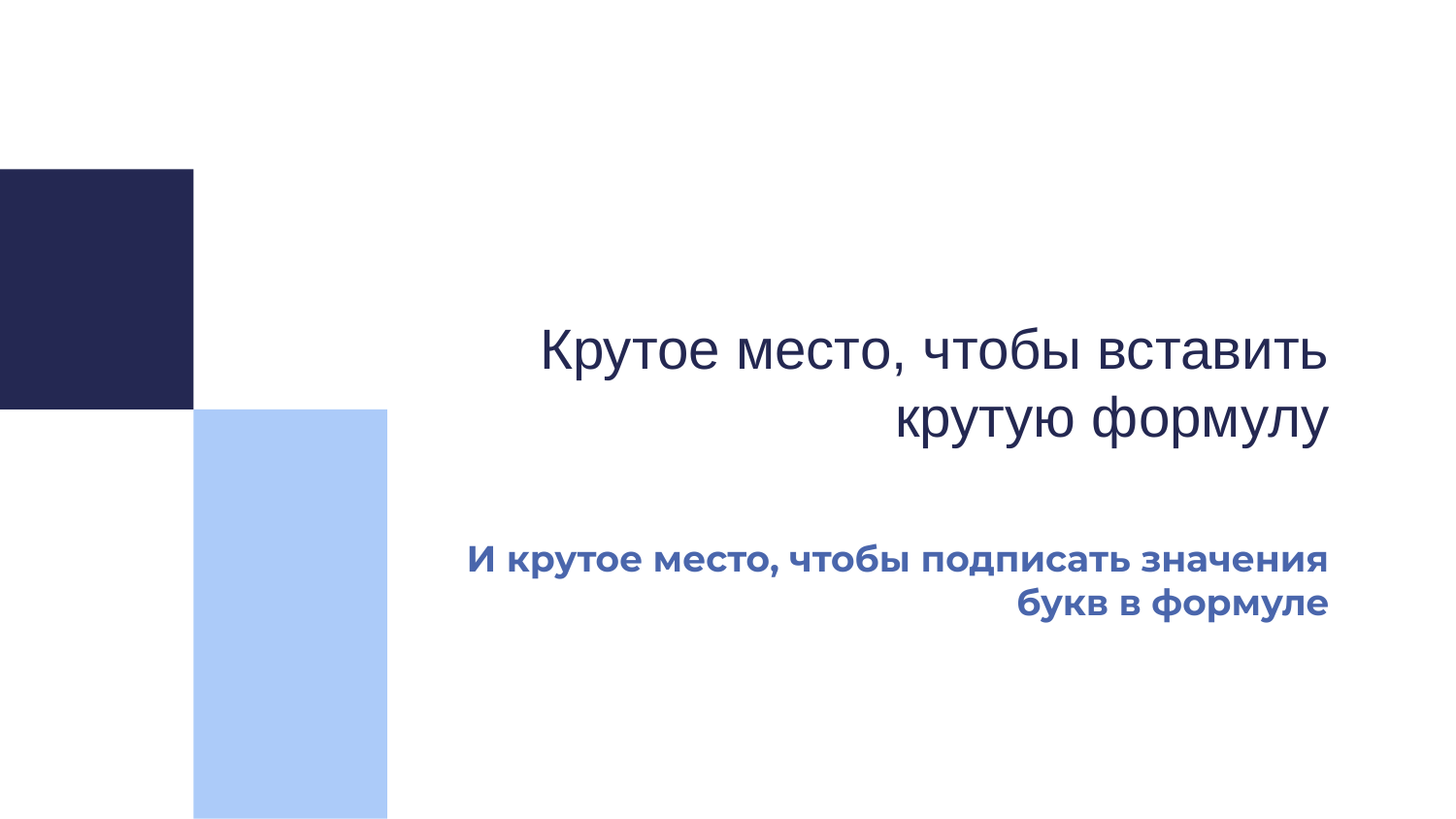

Крутое место, чтобы вставить крутую формулу
# И крутое место, чтобы подписать значения букв в формуле